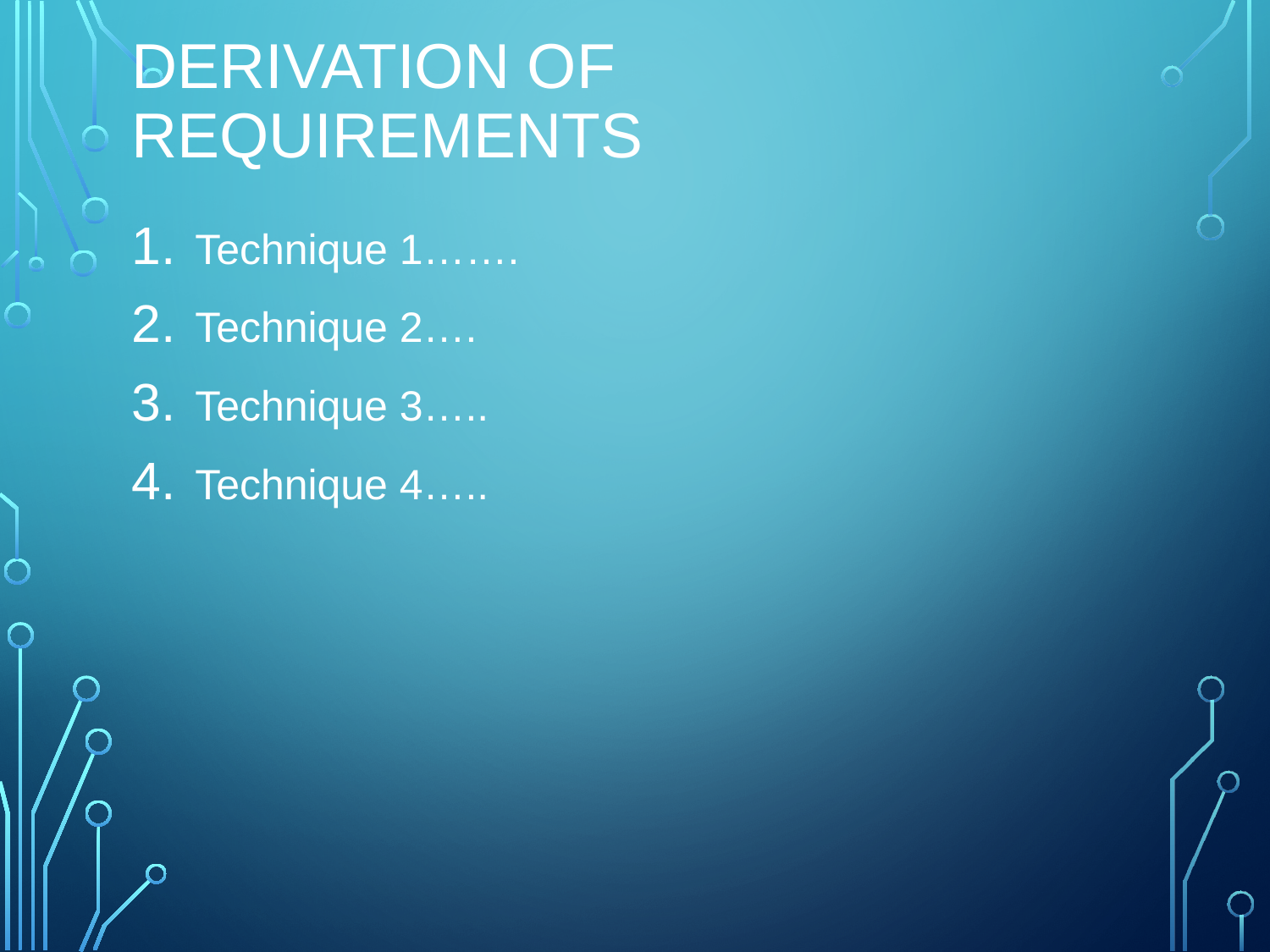

# Derivation of requirements
Technique 1…….
Technique 2….
Technique 3…..
Technique 4…..